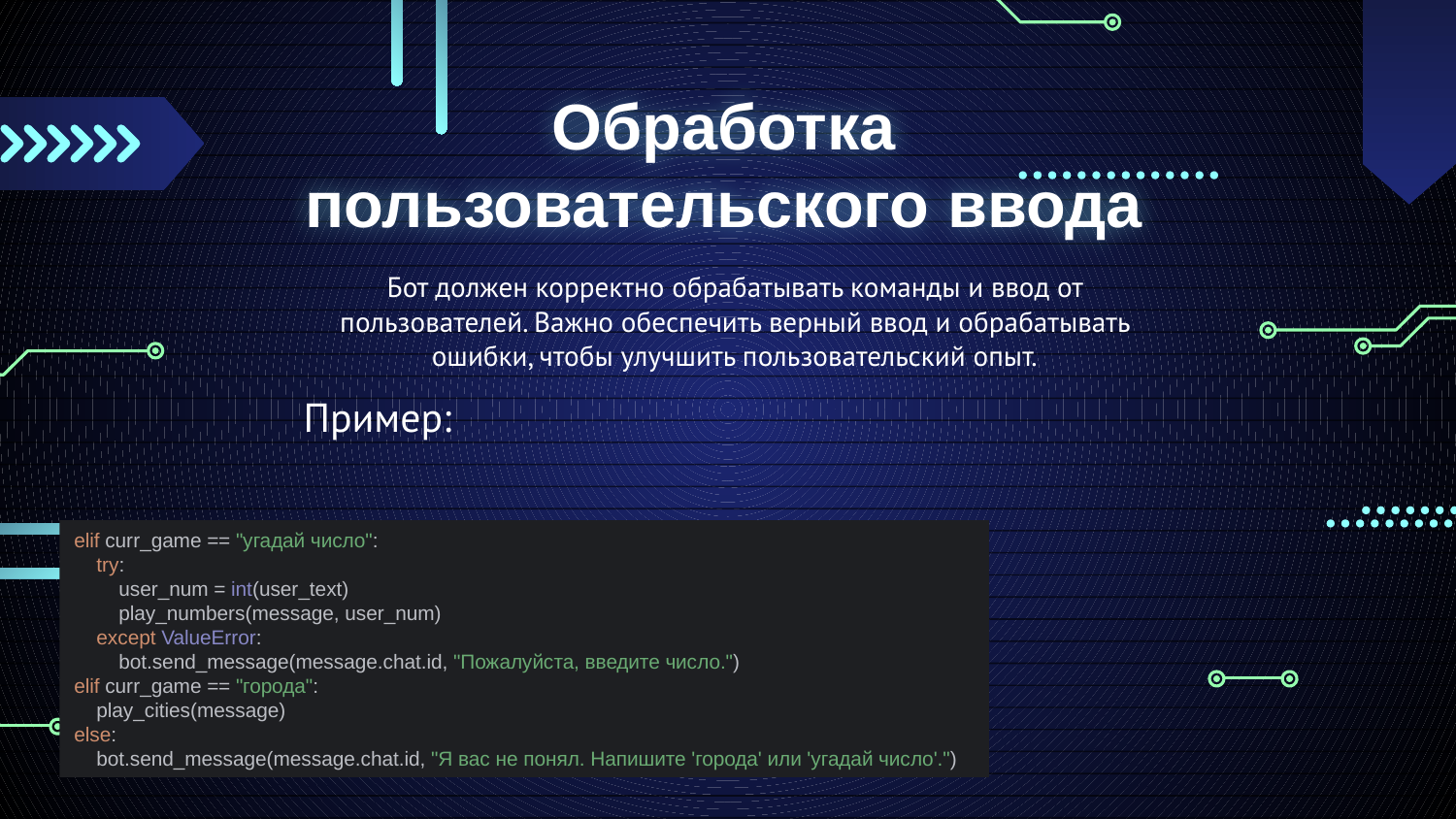

# Обработка пользовательского ввода

Бот должен корректно обрабатывать команды и ввод от пользователей. Важно обеспечить верный ввод и обрабатывать ошибки, чтобы улучшить пользовательский опыт.
Пример:
elif curr_game == "угадай число":
    try:
        user_num = int(user_text)
        play_numbers(message, user_num)
    except ValueError:
        bot.send_message(message.chat.id, "Пожалуйста, введите число.")
elif curr_game == "города":
    play_cities(message)
else:
    bot.send_message(message.chat.id, "Я вас не понял. Напишите 'города' или 'угадай число'.")